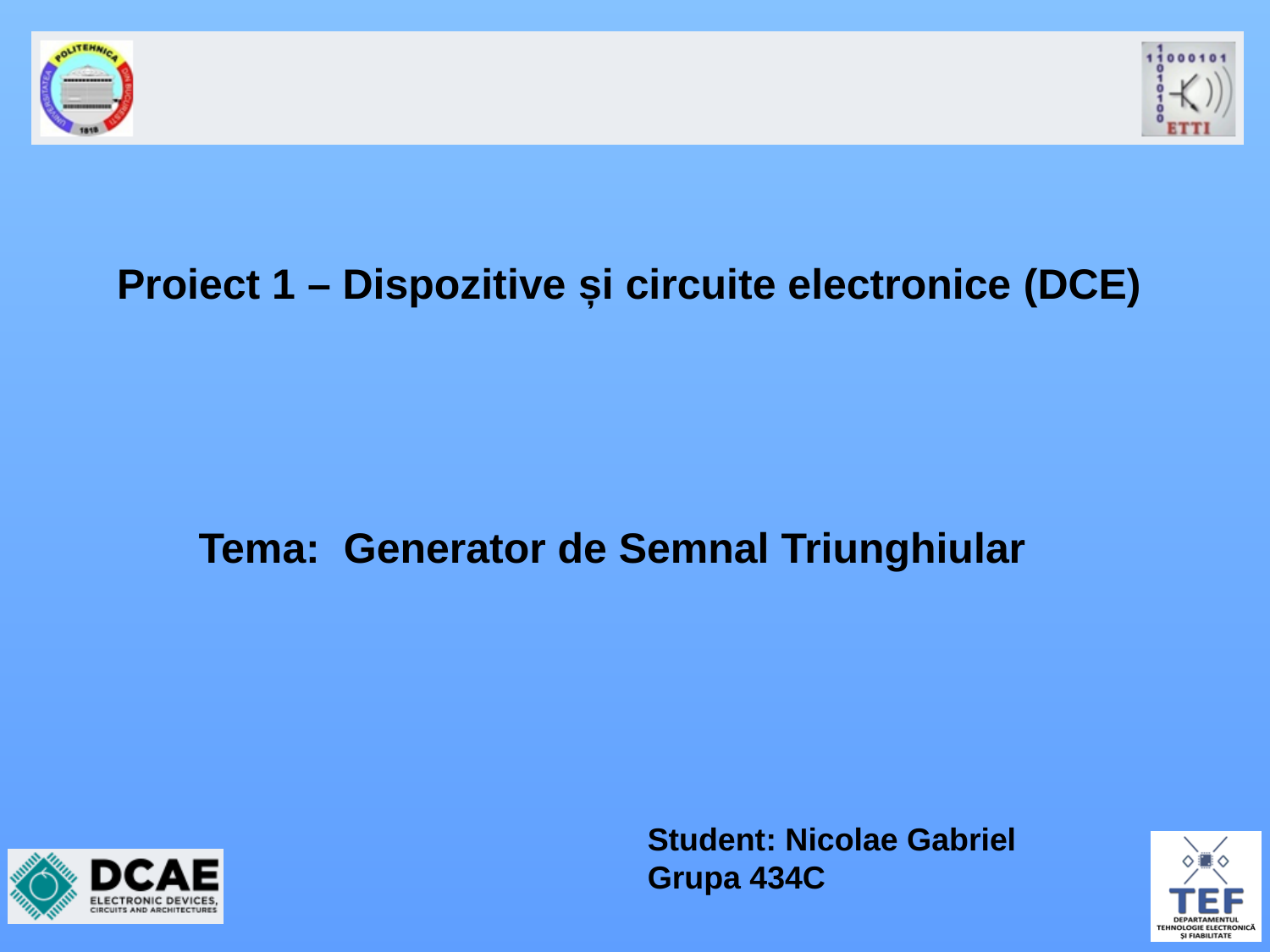

# Proiect 1 – Dispozitive și circuite electronice (DCE)
Tema:  Generator de Semnal Triunghiular
Student: Nicolae Gabriel
Grupa 434C